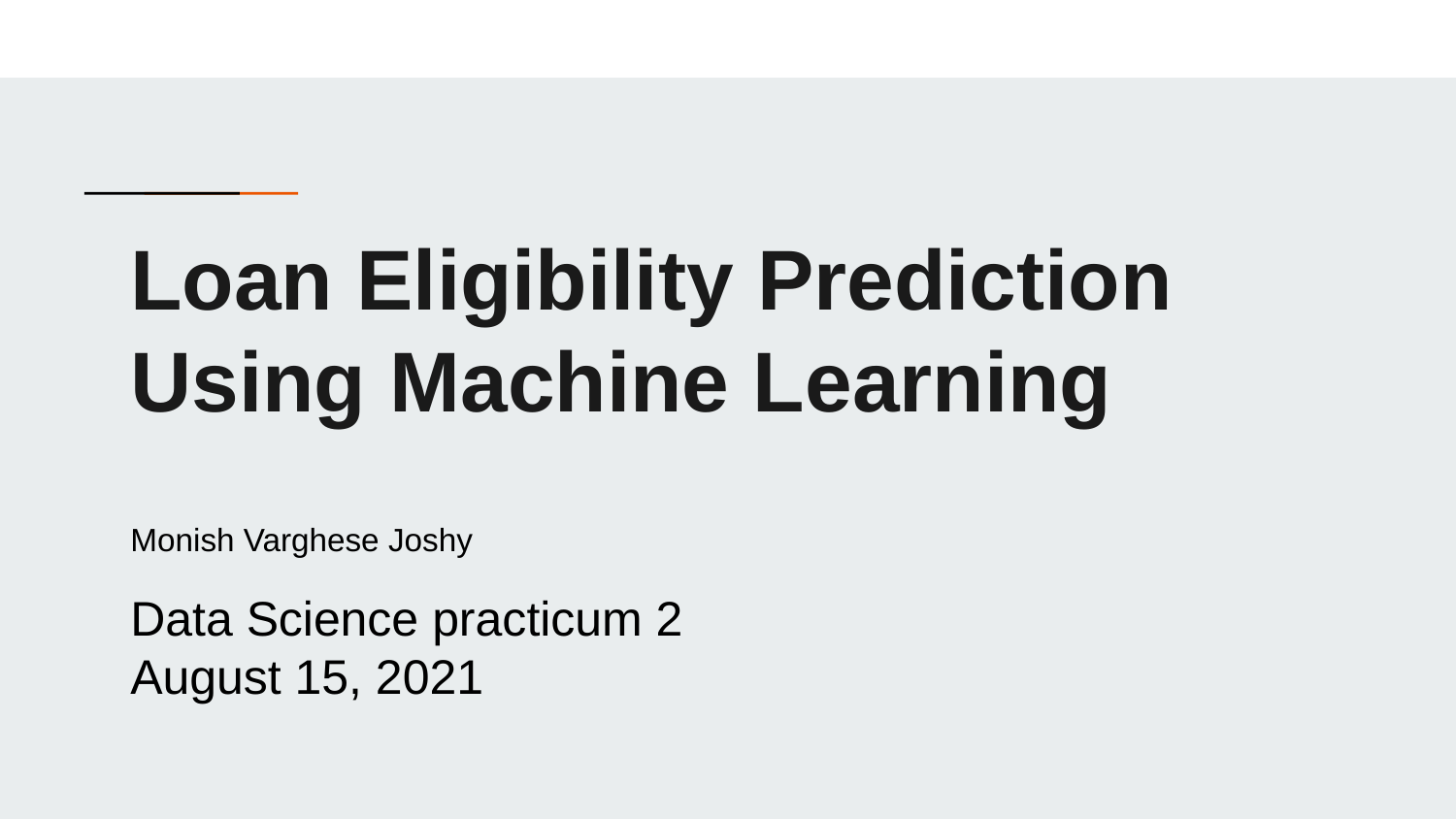

Loan Eligibility Prediction Using Machine Learning
Monish Varghese Joshy

Data Science practicum 2
August 15, 2021